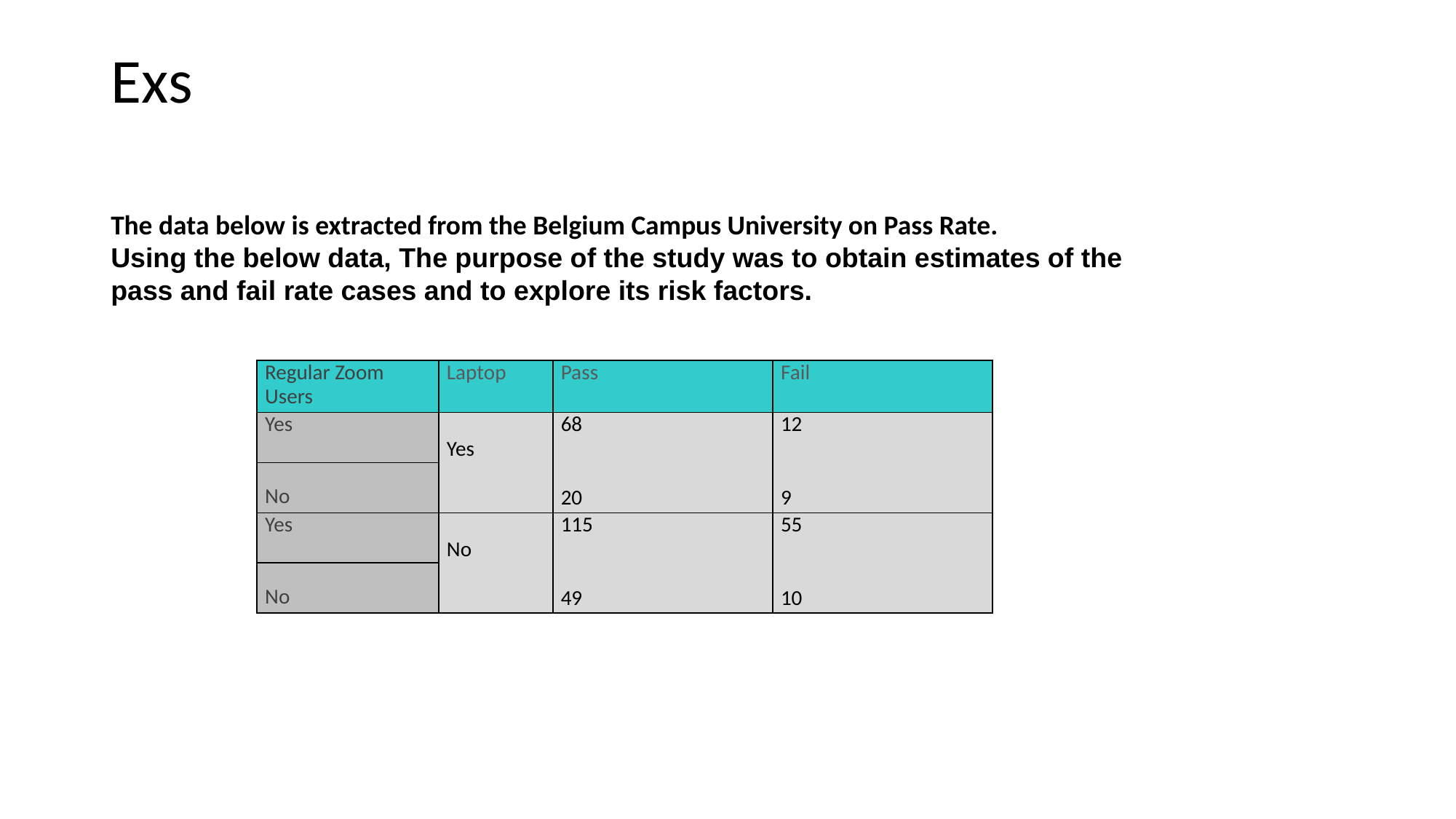

# Exs
The data below is extracted from the Belgium Campus University on Pass Rate.
Using the below data, The purpose of the study was to obtain estimates of the pass and fail rate cases and to explore its risk factors.
| Regular Zoom Users | Laptop | Pass | Fail |
| --- | --- | --- | --- |
| Yes | Yes | 68 20 | 12 9 |
| No |  |  |  |
| Yes | No | 115 49 | 55 10 |
| No |  |  |  |